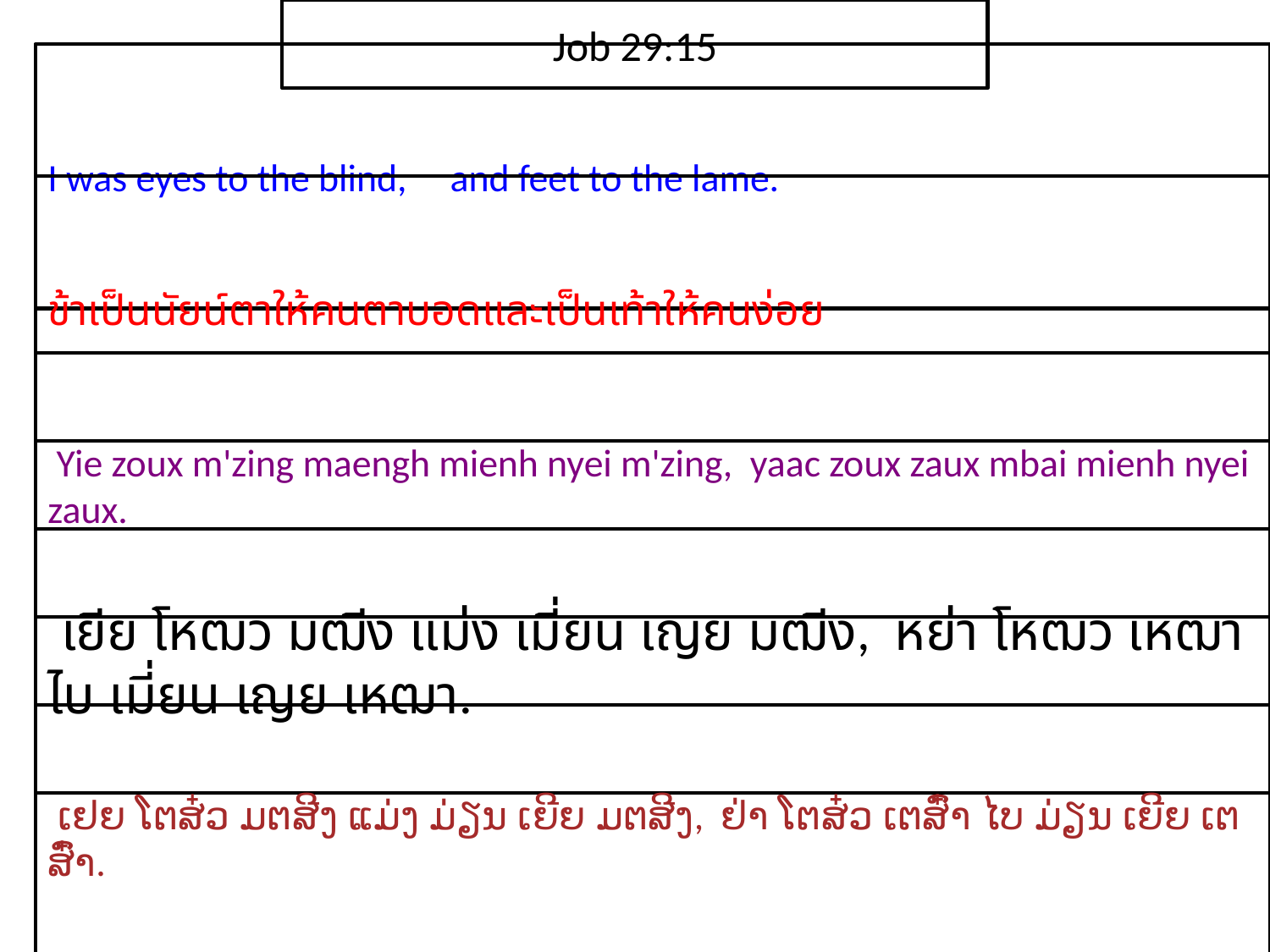

Job 29:15
I was eyes to the blind,     and feet to the lame.
ข้า​เป็น​นัยน์ตา​ให้​คน​ตา​บอดและ​เป็น​เท้า​ให้​คน​ง่อย
 Yie zoux m'zing maengh mienh nyei m'zing,  yaac zoux zaux mbai mienh nyei zaux.
 เยีย โหฒว มฒีง แม่ง เมี่ยน เญย มฒีง,  หย่า โหฒว เหฒา ไบ เมี่ยน เญย เหฒา.
 ເຢຍ ໂຕສ໋ວ ມຕສີງ ແມ່ງ ມ່ຽນ ເຍີຍ ມຕສີງ,  ຢ່າ ໂຕສ໋ວ ເຕສົ໋າ ໄບ ມ່ຽນ ເຍີຍ ເຕສົ໋າ.